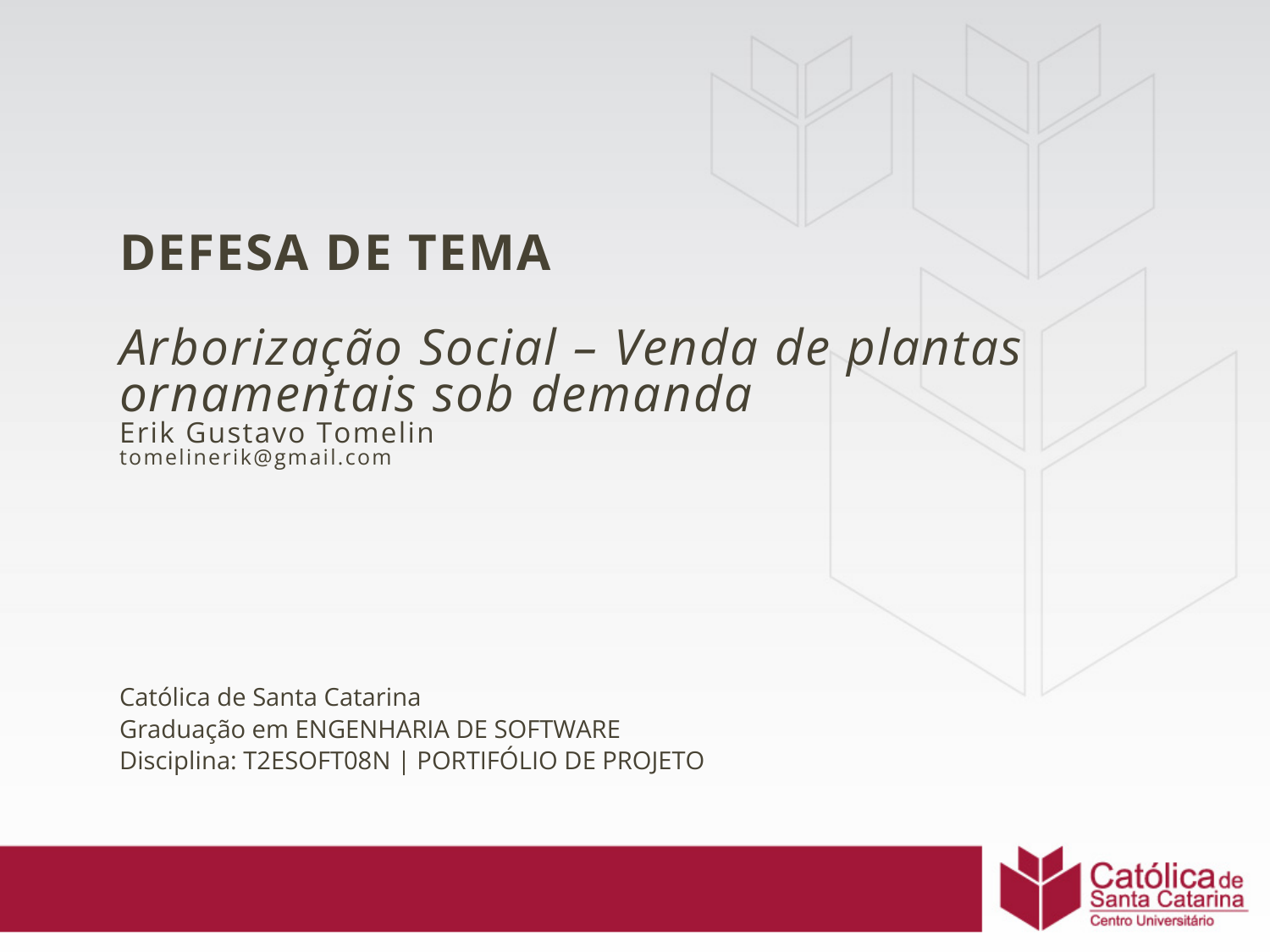

# DEFESA DE TEMA Arborização Social – Venda de plantas ornamentais sob demanda Erik Gustavo Tomelin tomelinerik@gmail.com
Católica de Santa Catarina
Graduação em ENGENHARIA DE SOFTWARE
Disciplina: T2ESOFT08N | PORTIFÓLIO DE PROJETO